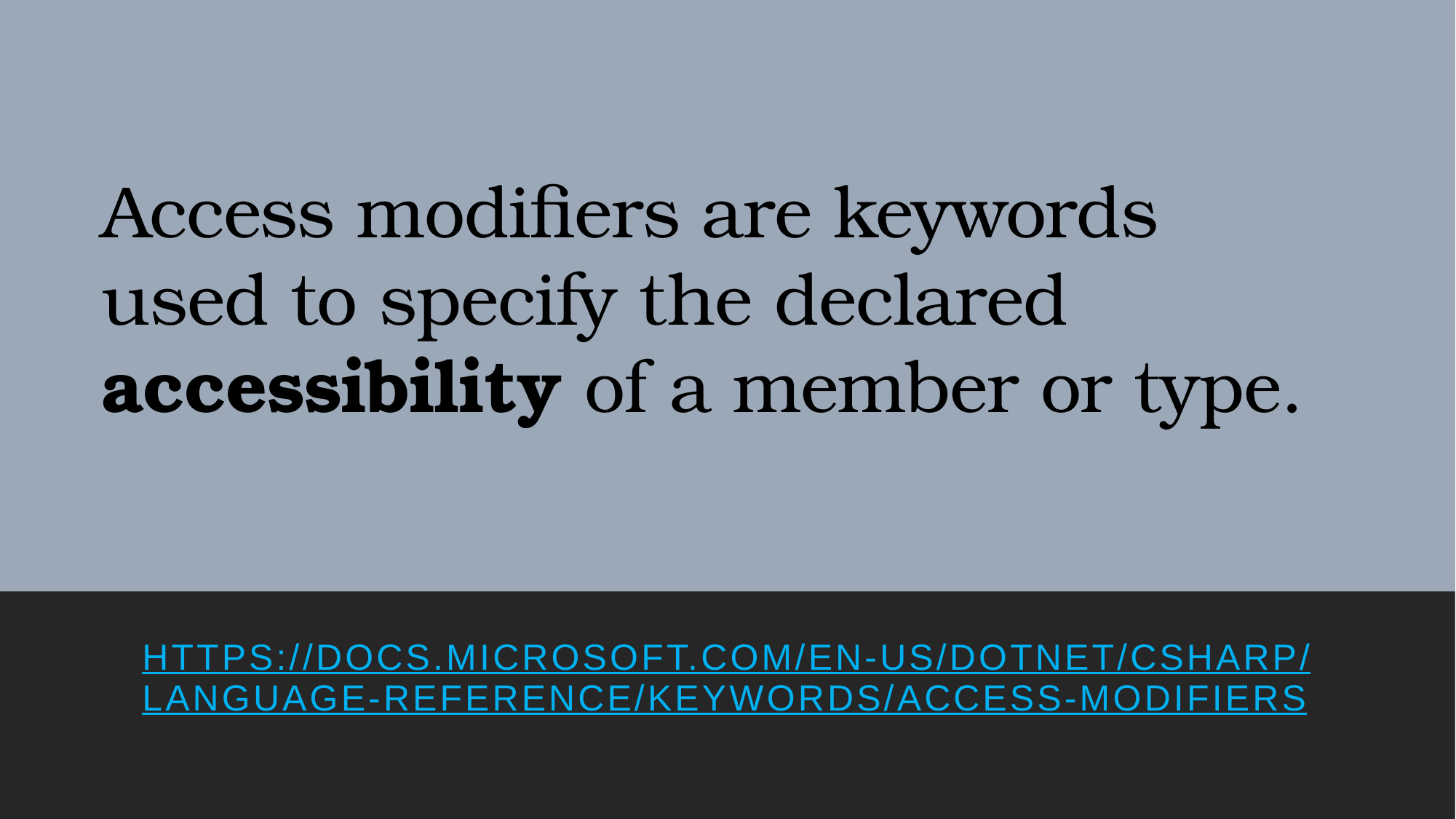

# Access modifiers are keywords used to specify the declared accessibility of a member or type.

https://docs.microsoft.com/en-us/dotnet/csharp/language-reference/keywords/access-modifiers